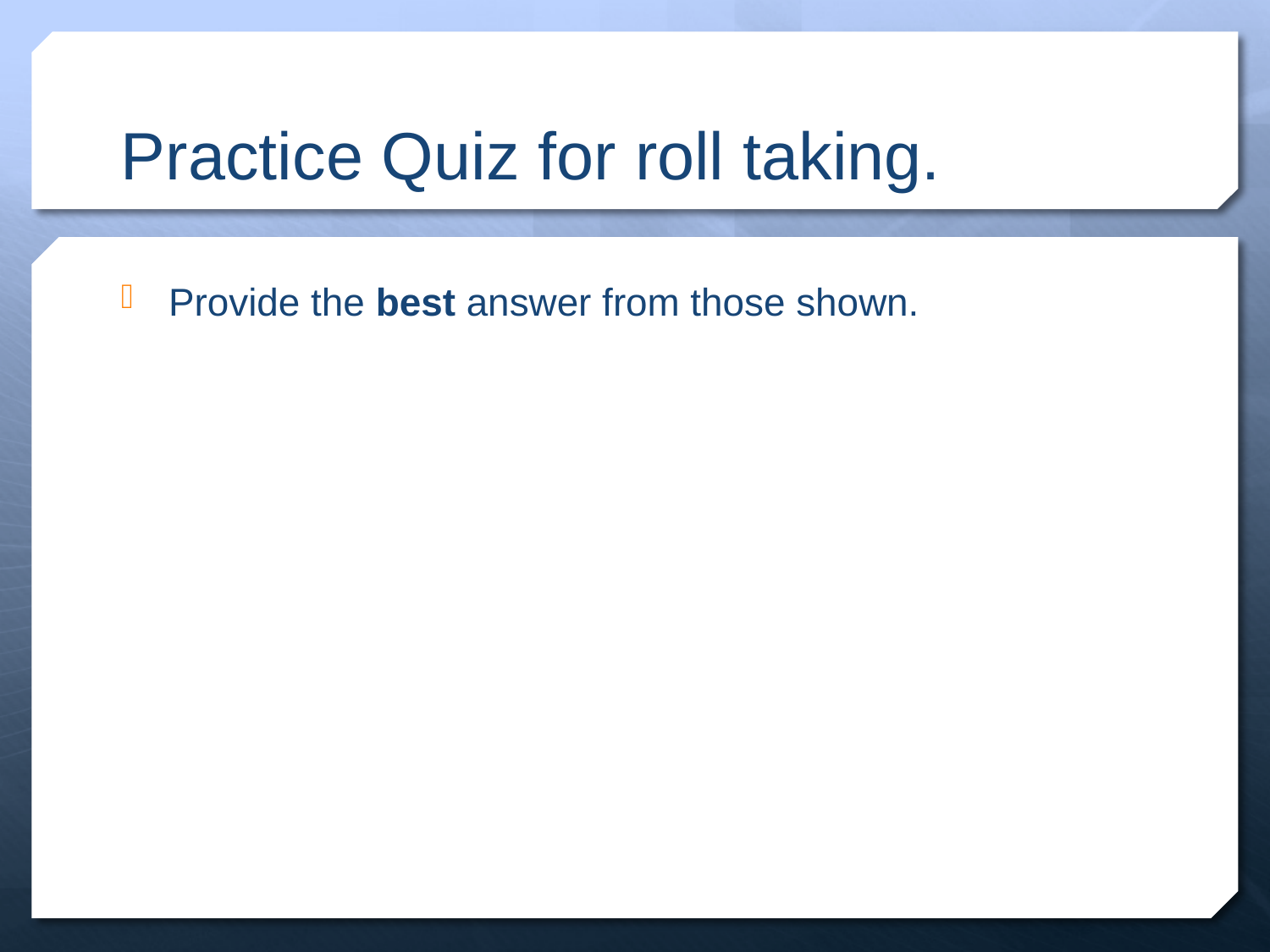

# Practice Quiz for roll taking.
Provide the best answer from those shown.